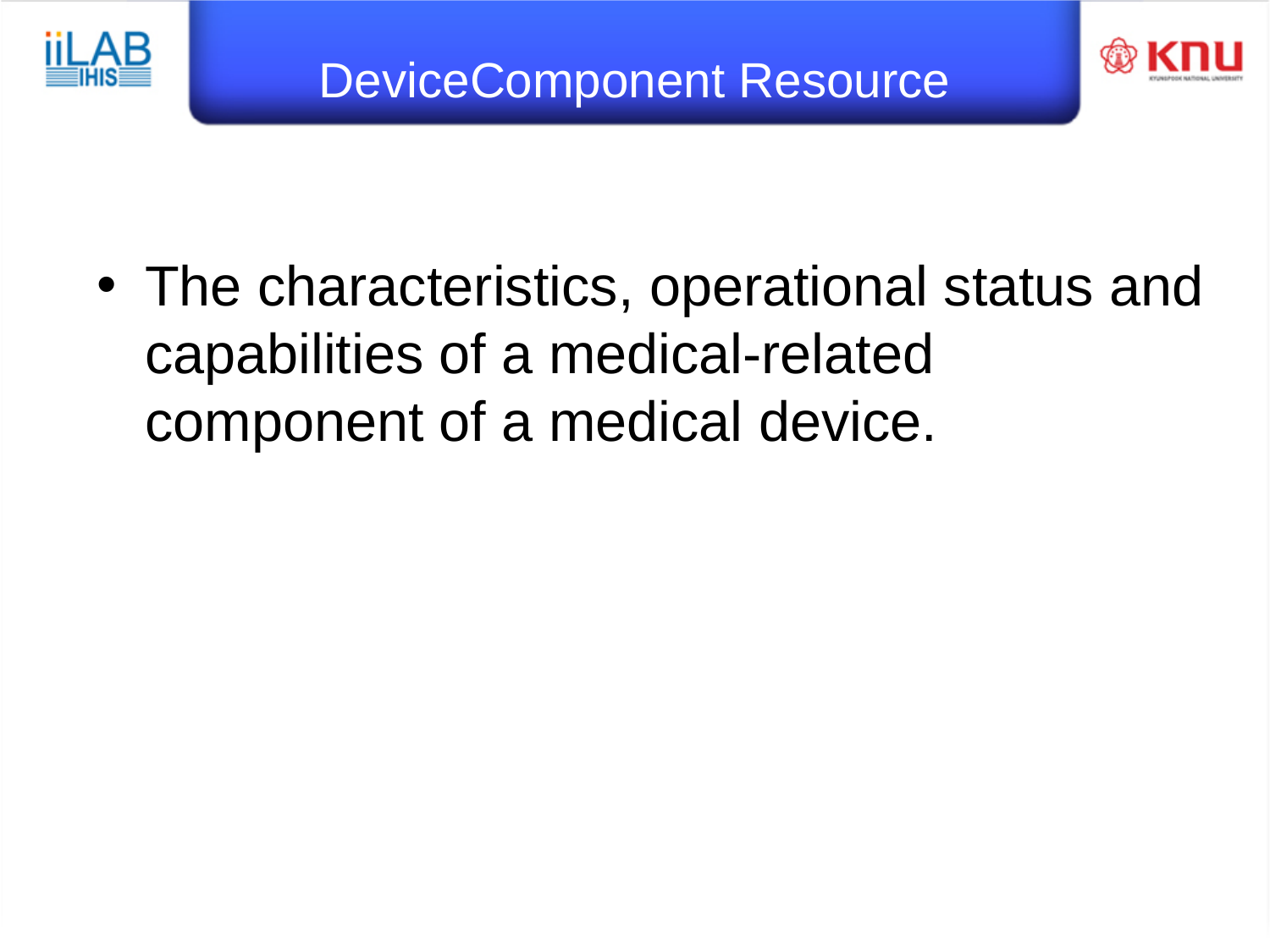

# DeviceComponent Resource

The characteristics, operational status and capabilities of a medical-related component of a medical device.